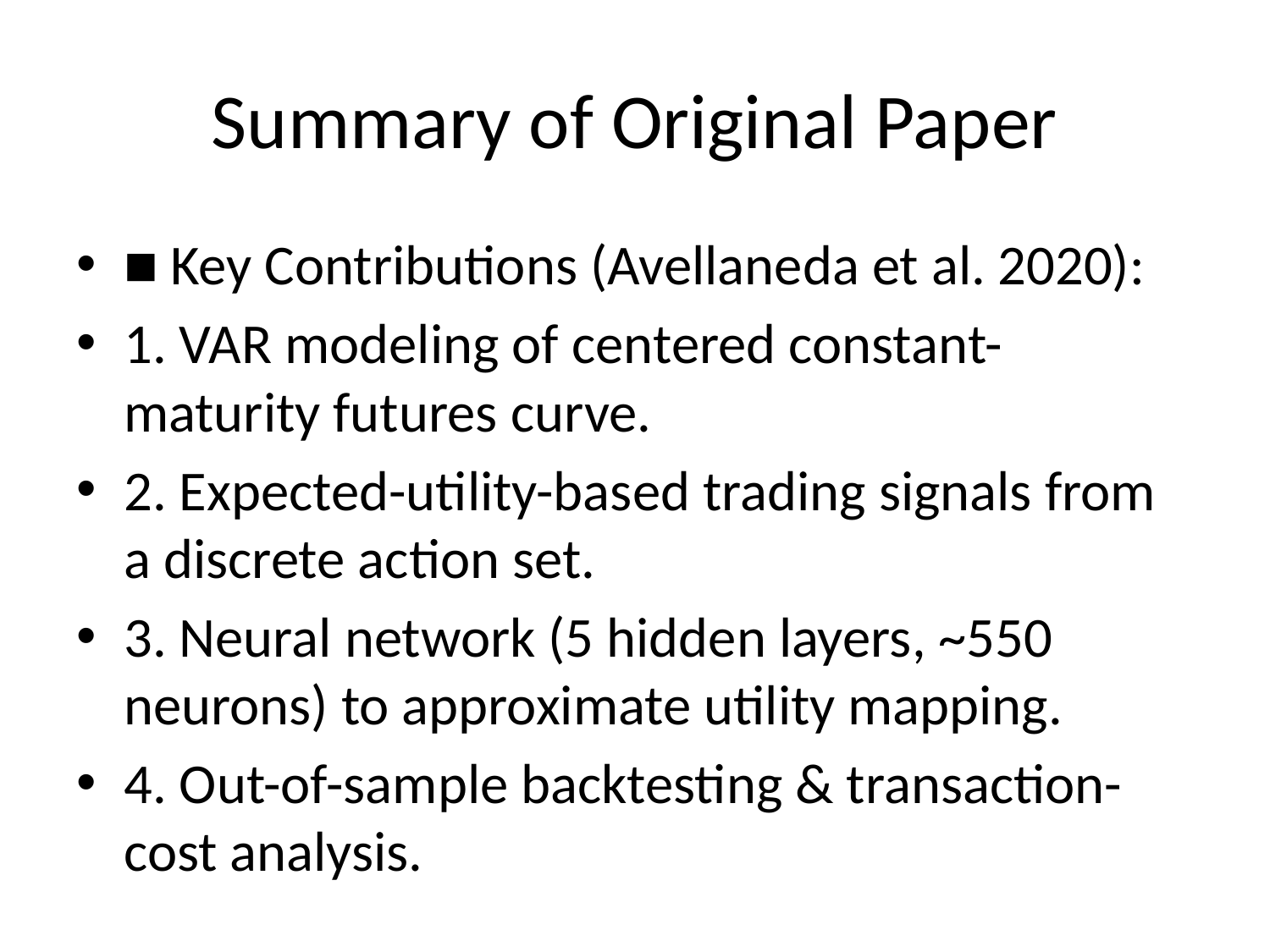

# Summary of Original Paper
■ Key Contributions (Avellaneda et al. 2020):
1. VAR modeling of centered constant-maturity futures curve.
2. Expected-utility-based trading signals from a discrete action set.
3. Neural network (5 hidden layers, ~550 neurons) to approximate utility mapping.
4. Out-of-sample backtesting & transaction-cost analysis.